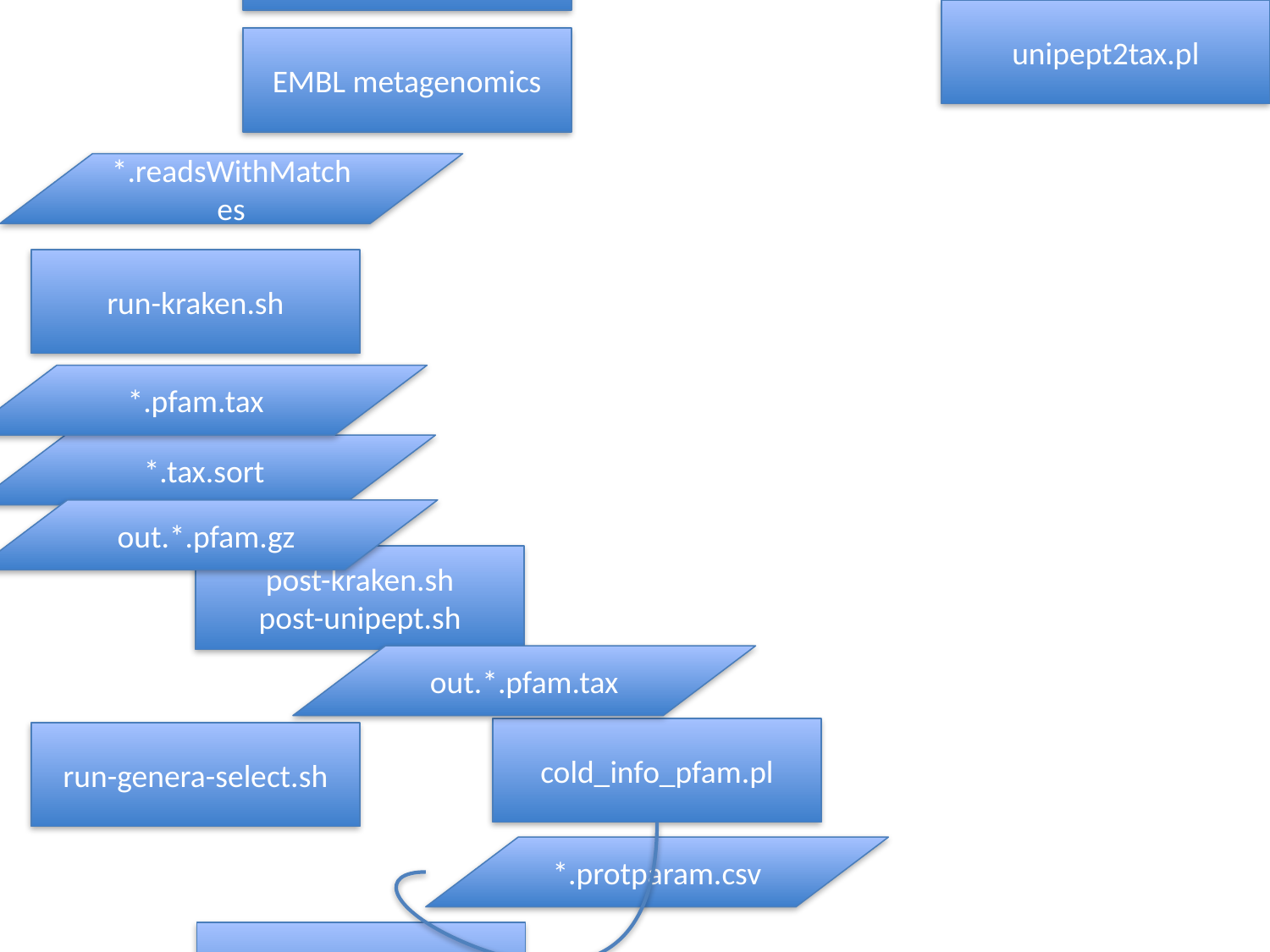

unipept2tax.pl
MPI MiSeq
EMBL metagenomics
*.readsWithMatches
run-kraken.sh
*.pfam.tax
*.tax.sort
out.*.pfam.gz
post-kraken.sh
post-unipept.sh
out.*.pfam.tax
cold_info_pfam.pl
run-genera-select.sh
*.protparam.csv
osd-aa.R